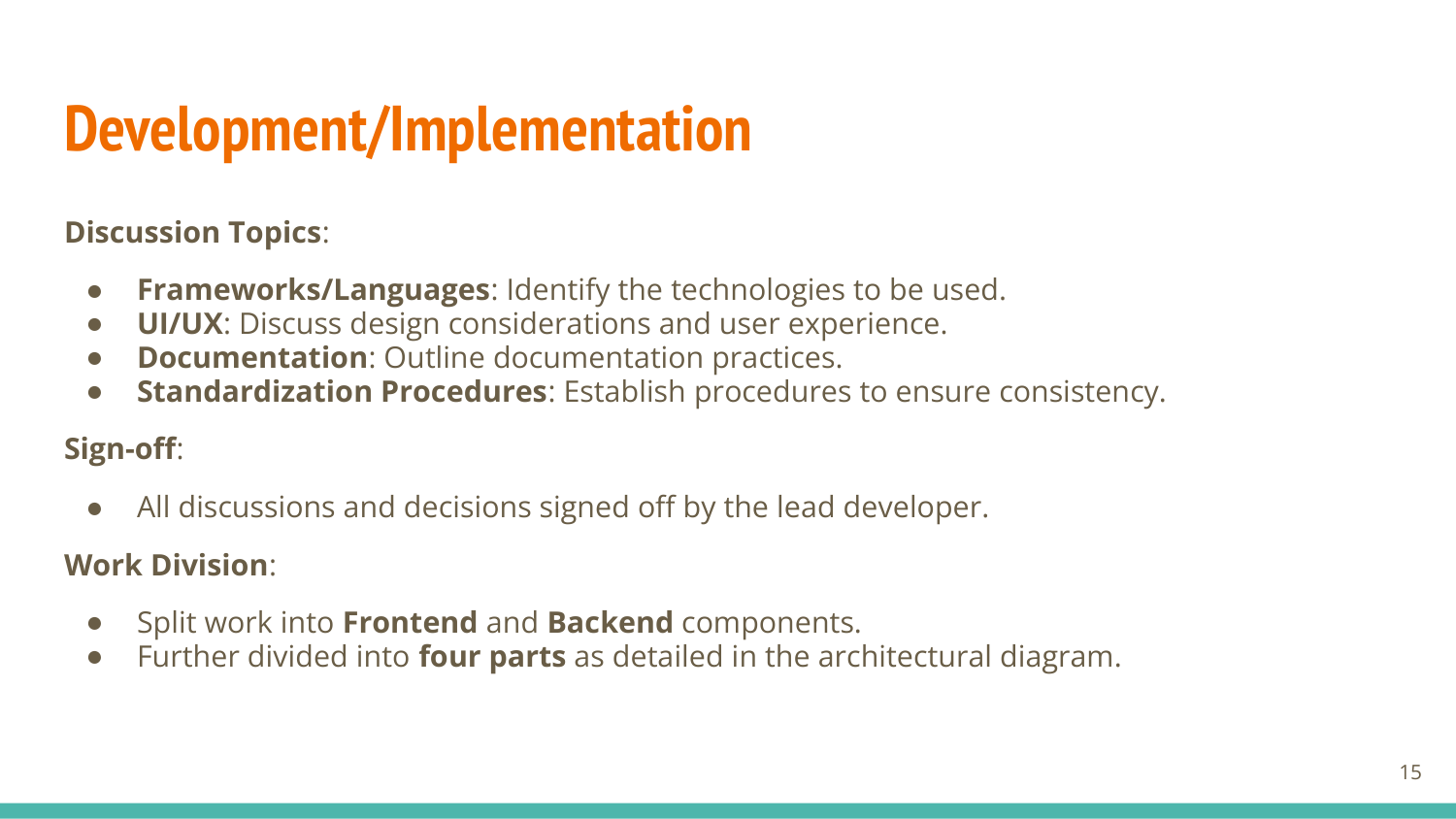

# Development/Implementation
Discussion Topics:
Frameworks/Languages: Identify the technologies to be used.
UI/UX: Discuss design considerations and user experience.
Documentation: Outline documentation practices.
Standardization Procedures: Establish procedures to ensure consistency.
Sign-off:
All discussions and decisions signed off by the lead developer.
Work Division:
Split work into Frontend and Backend components.
Further divided into four parts as detailed in the architectural diagram.

15